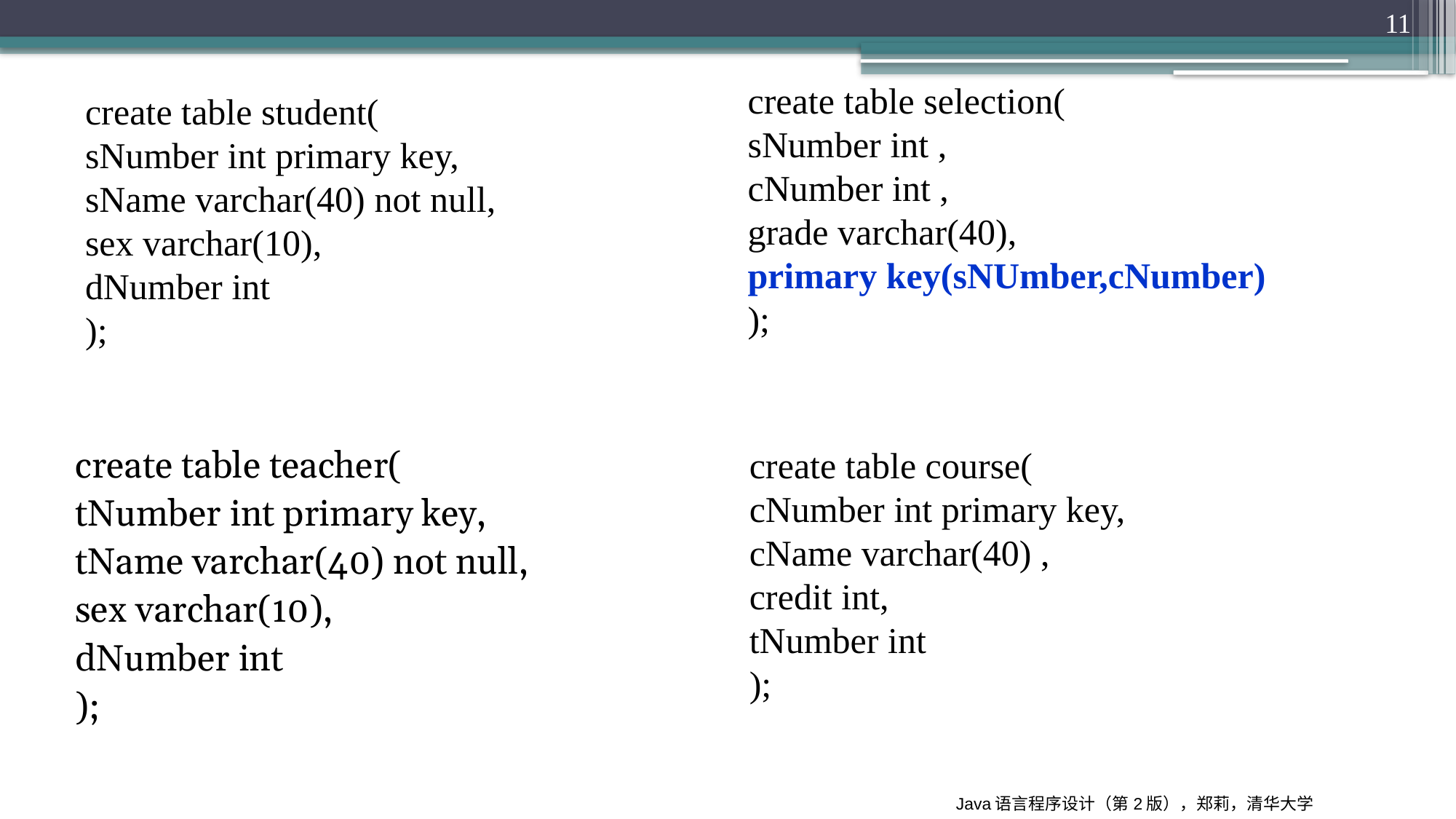

11
create table selection(
sNumber int ,
cNumber int ,
grade varchar(40),
primary key(sNUmber,cNumber)
);
create table student(
sNumber int primary key,
sName varchar(40) not null,
sex varchar(10),
dNumber int
);
create table teacher(
tNumber int primary key,
tName varchar(40) not null,
sex varchar(10),
dNumber int
);
create table course(
cNumber int primary key,
cName varchar(40) ,
credit int,
tNumber int
);